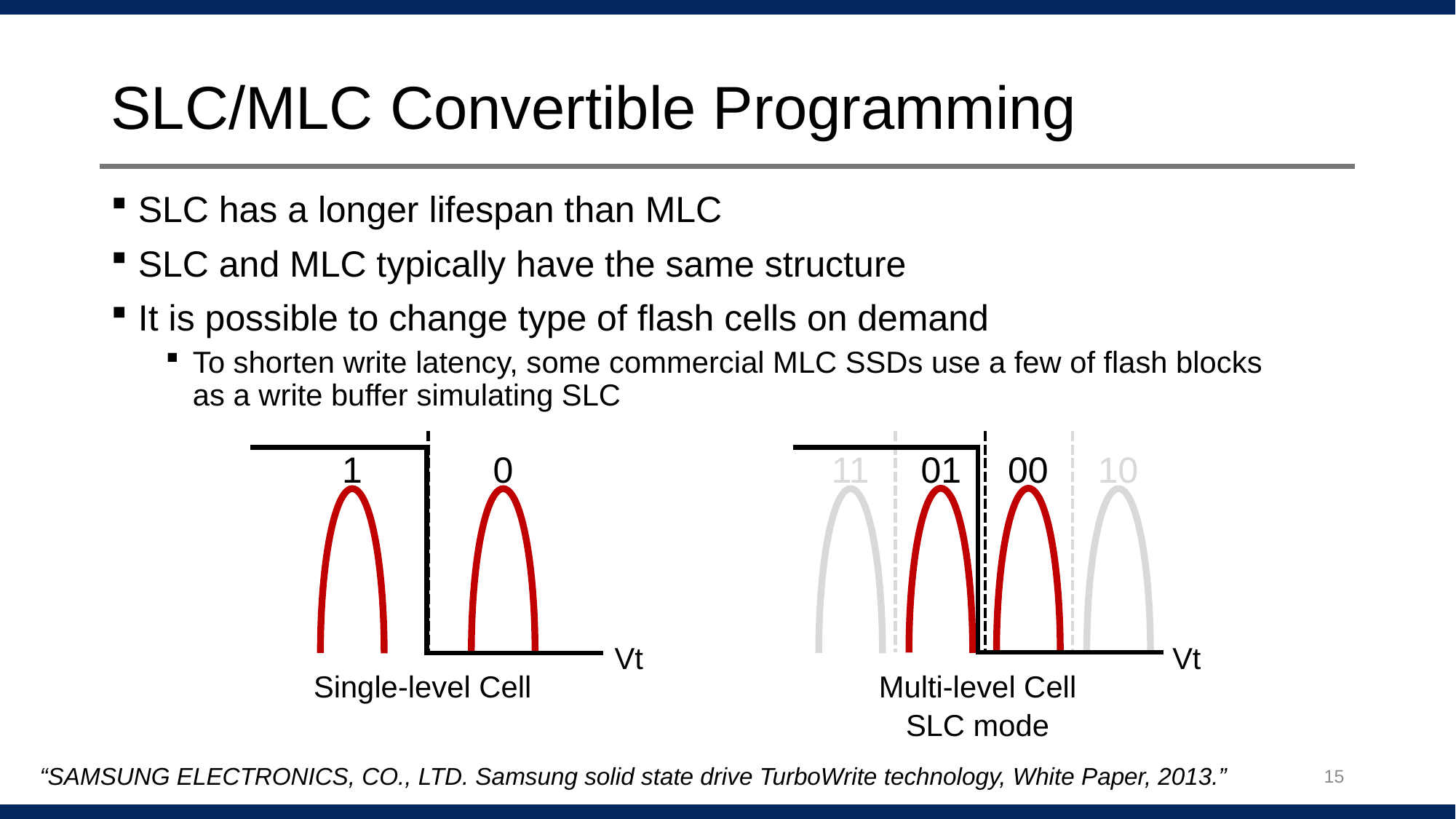

# SLC/MLC Convertible Programming
SLC has a longer lifespan than MLC
SLC and MLC typically have the same structure
It is possible to change type of flash cells on demand
To shorten write latency, some commercial MLC SSDs use a few of flash blocks
as a write buffer simulating SLC
1
0

Vt
Single-level Cell
11
01
00
10

Vt
Multi-level Cell
SLC mode
“SAMSUNG ELECTRONICS, CO., LTD. Samsung solid state drive TurboWrite technology, White Paper, 2013.”
15